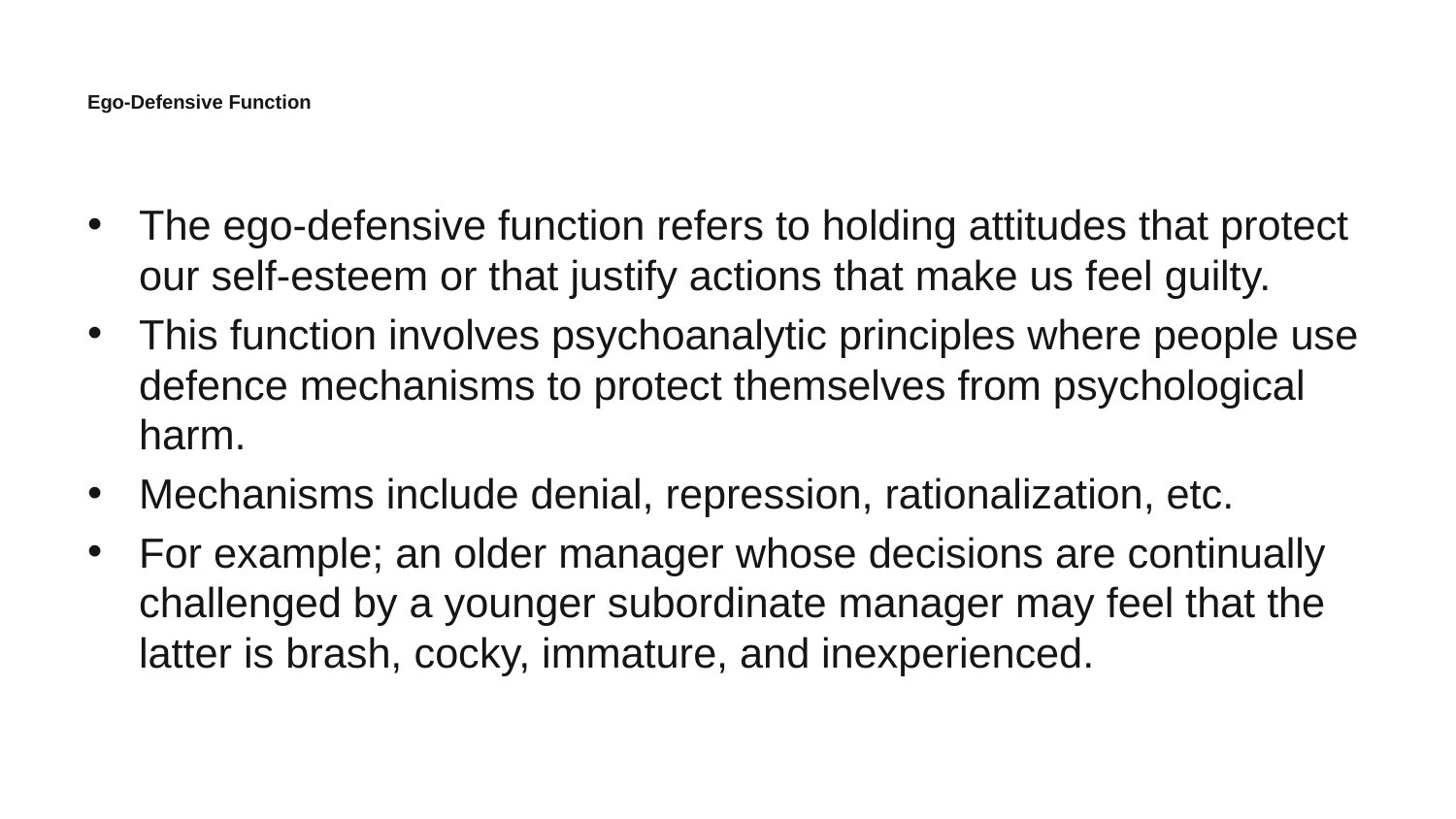

# Ego-Defensive Function
The ego-defensive function refers to holding attitudes that protect our self-esteem or that justify actions that make us feel guilty.
This function involves psychoanalytic principles where people use defence mechanisms to protect themselves from psychological harm.
Mechanisms include denial, repression, rationalization, etc.
For example; an older manager whose decisions are continually challenged by a younger subordinate manager may feel that the latter is brash, cocky, immature, and inexperienced.